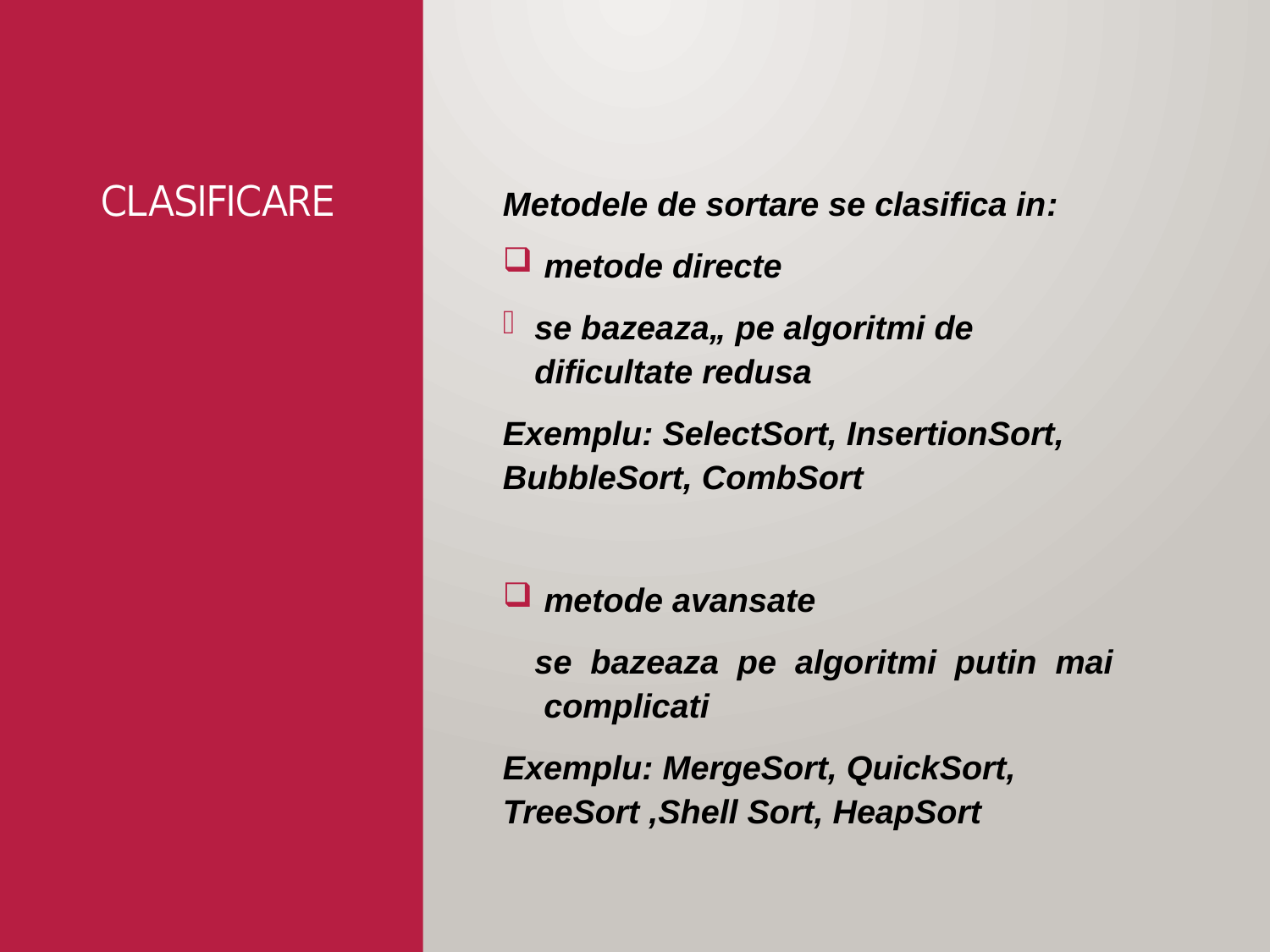

# Clasificare
Metodele de sortare se clasifica in:
 metode directe
se bazeaza„ pe algoritmi de dificultate redusa
Exemplu: SelectSort, InsertionSort,  BubbleSort, CombSort

 metode avansate
se  bazeaza  pe  algoritmi  putin  mai  complicati
Exemplu: MergeSort, QuickSort, TreeSort ,Shell Sort, HeapSort